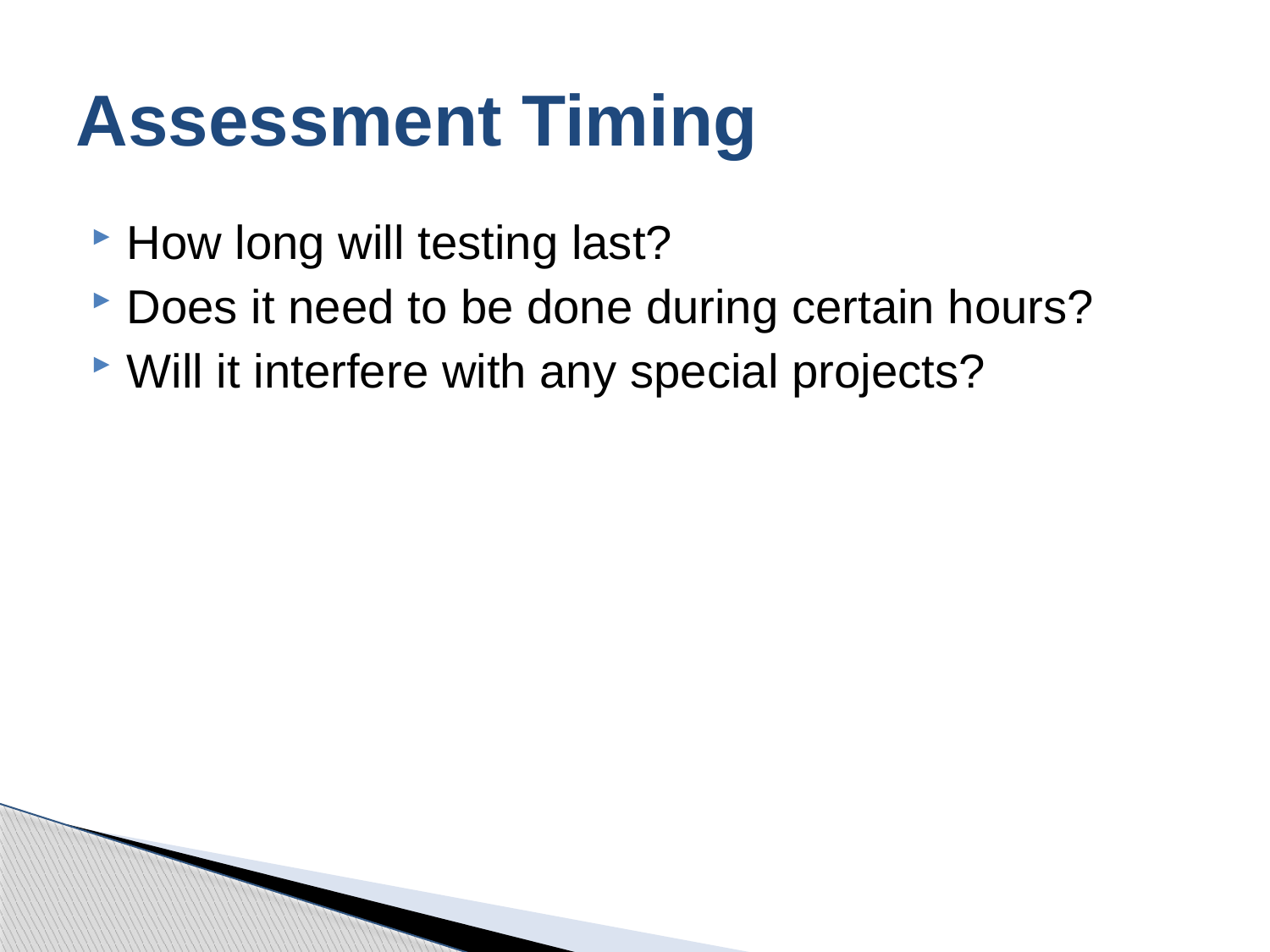

# Assessment Timing
How long will testing last?
Does it need to be done during certain hours?
Will it interfere with any special projects?